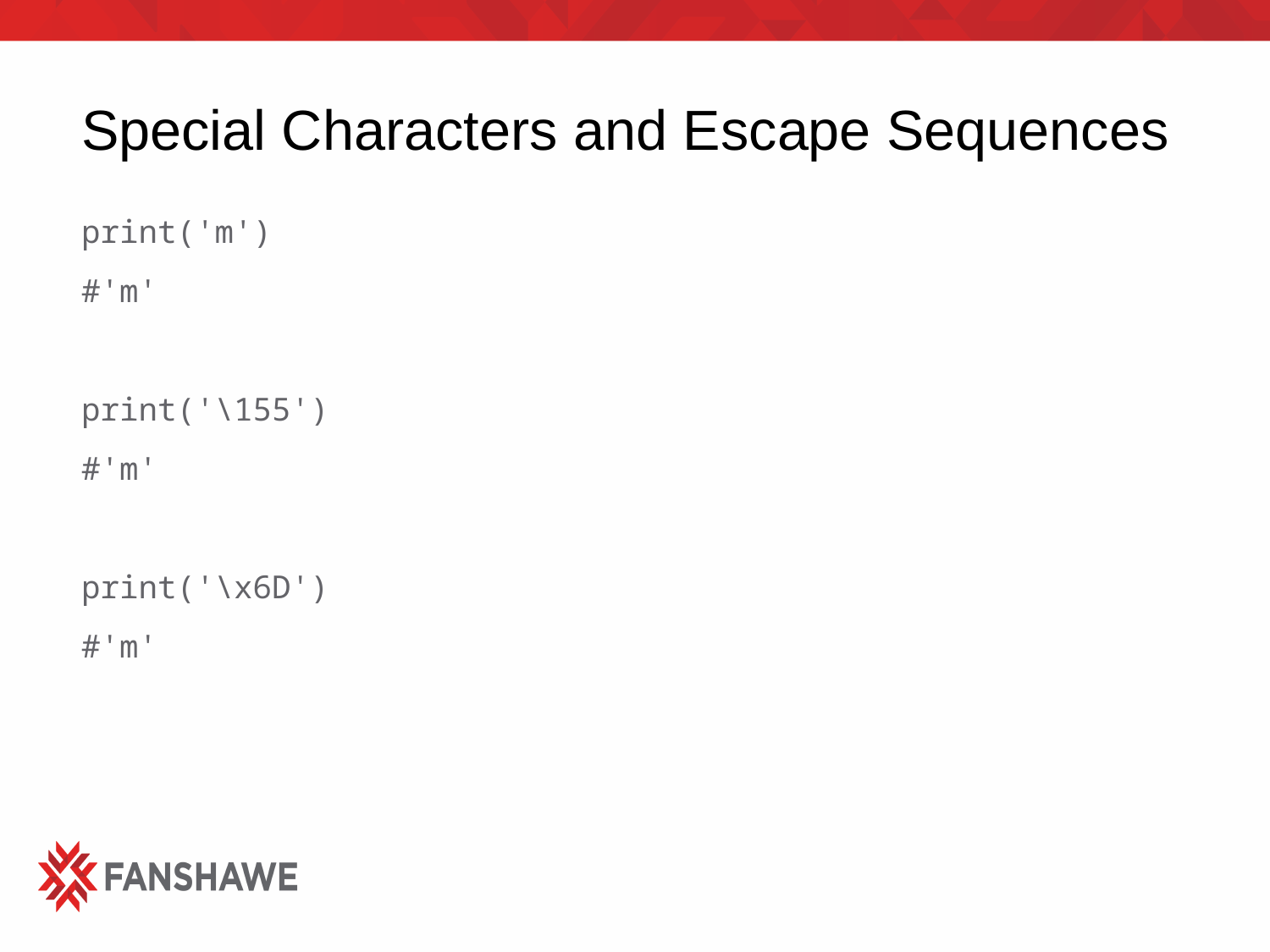

# Special Characters and Escape Sequences
print('m')
#'m'

print('\155')
#'m'

print('\x6D')
#'m'